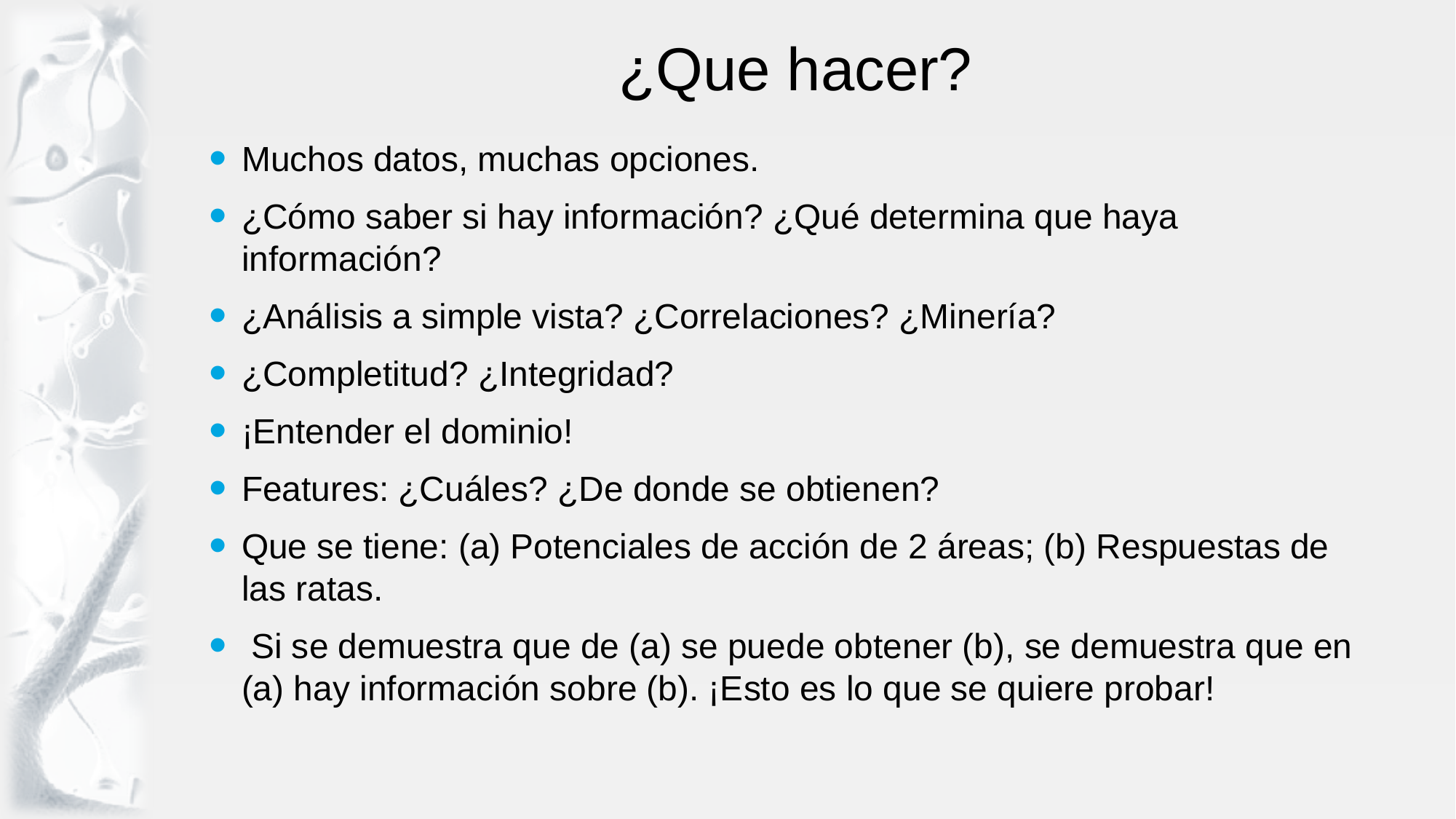

# ¿Que hacer?
Muchos datos, muchas opciones.
¿Cómo saber si hay información? ¿Qué determina que haya información?
¿Análisis a simple vista? ¿Correlaciones? ¿Minería?
¿Completitud? ¿Integridad?
¡Entender el dominio!
Features: ¿Cuáles? ¿De donde se obtienen?
Que se tiene: (a) Potenciales de acción de 2 áreas; (b) Respuestas de las ratas.
 Si se demuestra que de (a) se puede obtener (b), se demuestra que en (a) hay información sobre (b). ¡Esto es lo que se quiere probar!